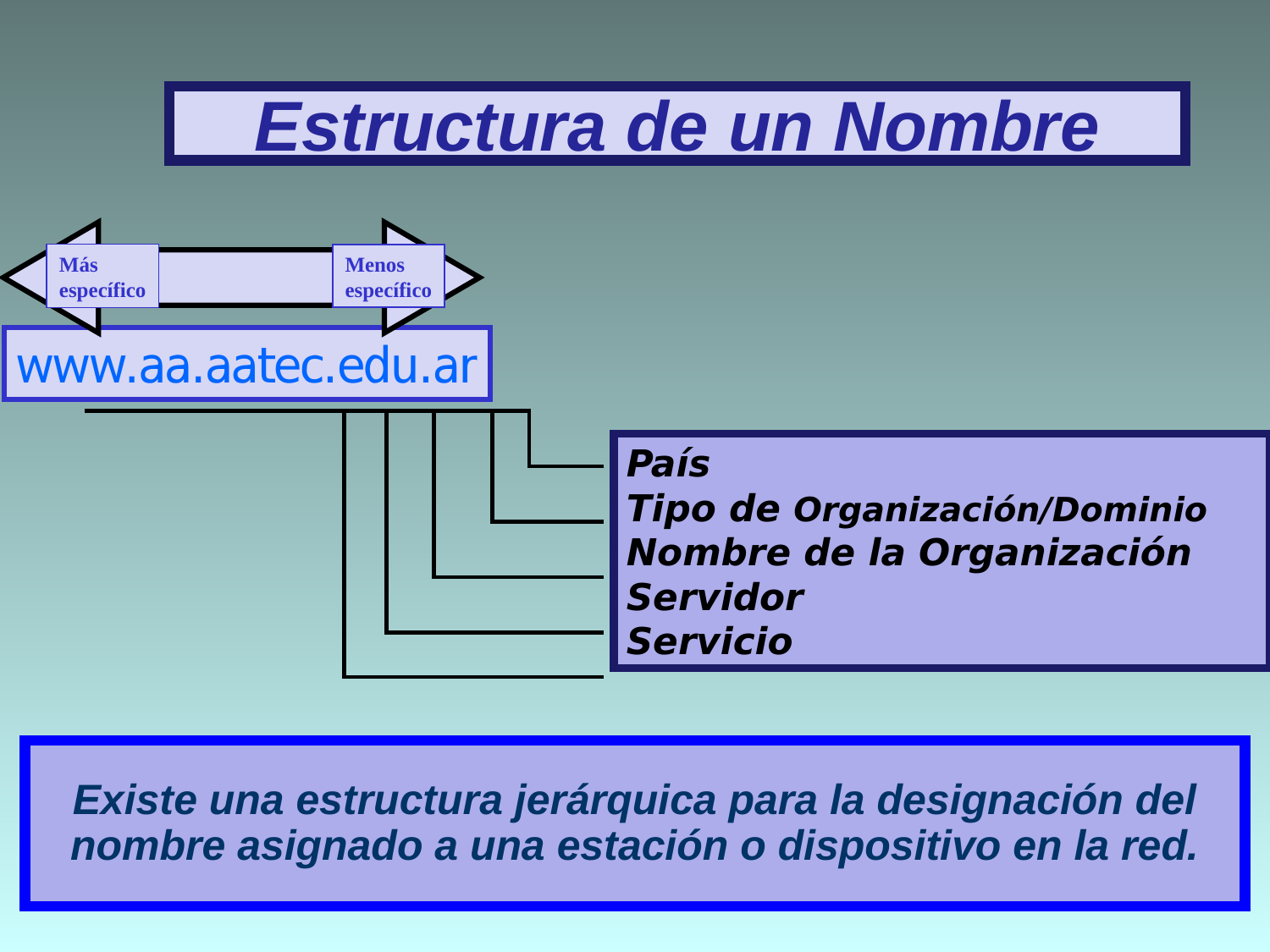

# Estructura de un Nombre

Más
específico
Menos
específico
www.aa.aatec.edu.ar
País
Tipo de Organización/Dominio
Nombre de la Organización
Servidor
Servicio
Existe una estructura jerárquica para la designación del nombre asignado a una estación o dispositivo en la red.
16/03/2020
15